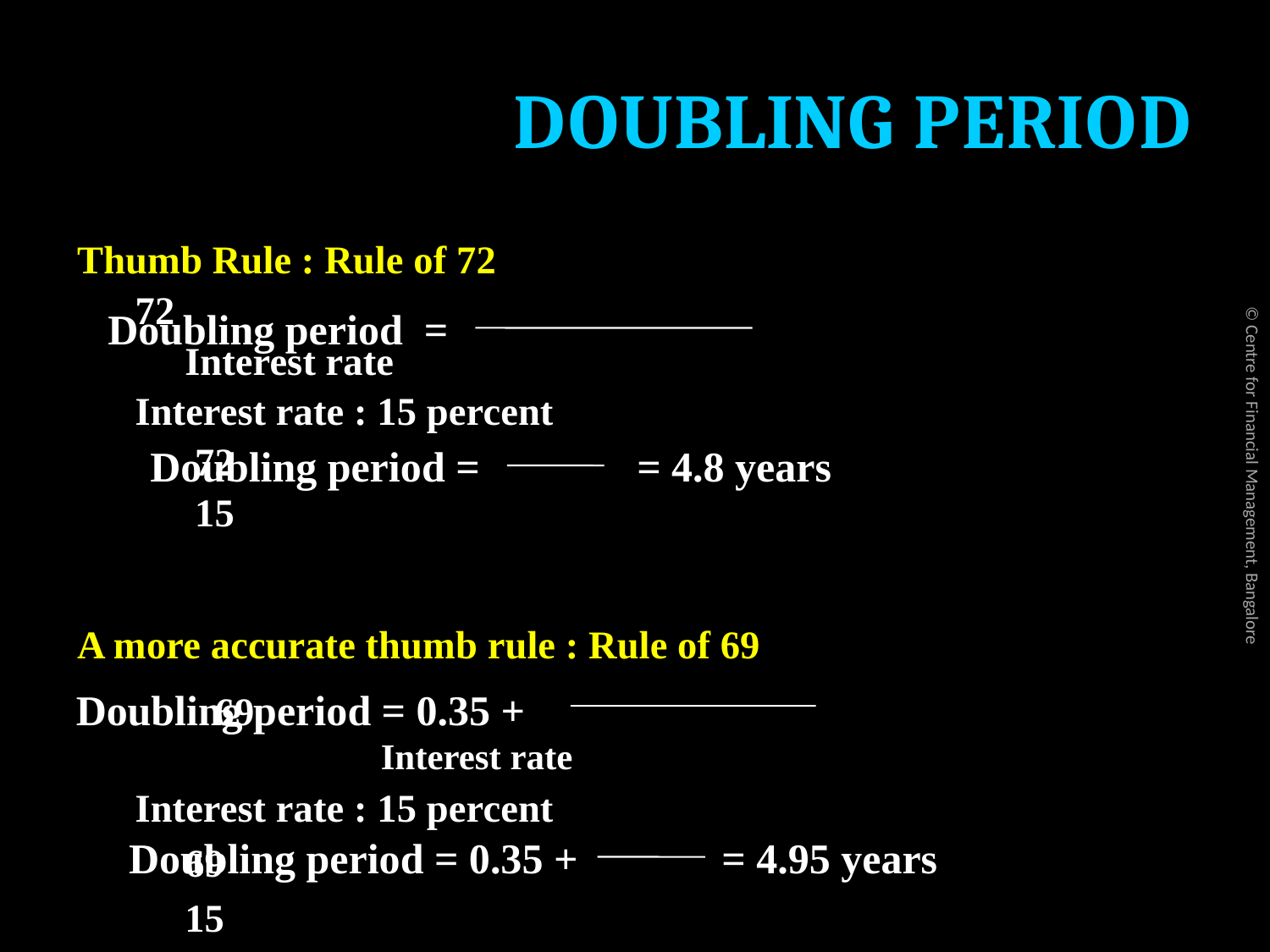

# DOUBLING PERIOD
Thumb Rule : Rule of 72
				72
			     Interest rate
Interest rate : 15 percent
			      72
			      15

A more accurate thumb rule : Rule of 69
				        69
		                           Interest rate
Interest rate : 15 percent
				     69
				     15
Doubling period  =

Doubling period =
= 4.8 years

Doubling period = 0.35 +

Doubling period = 0.35 +
= 4.95 years